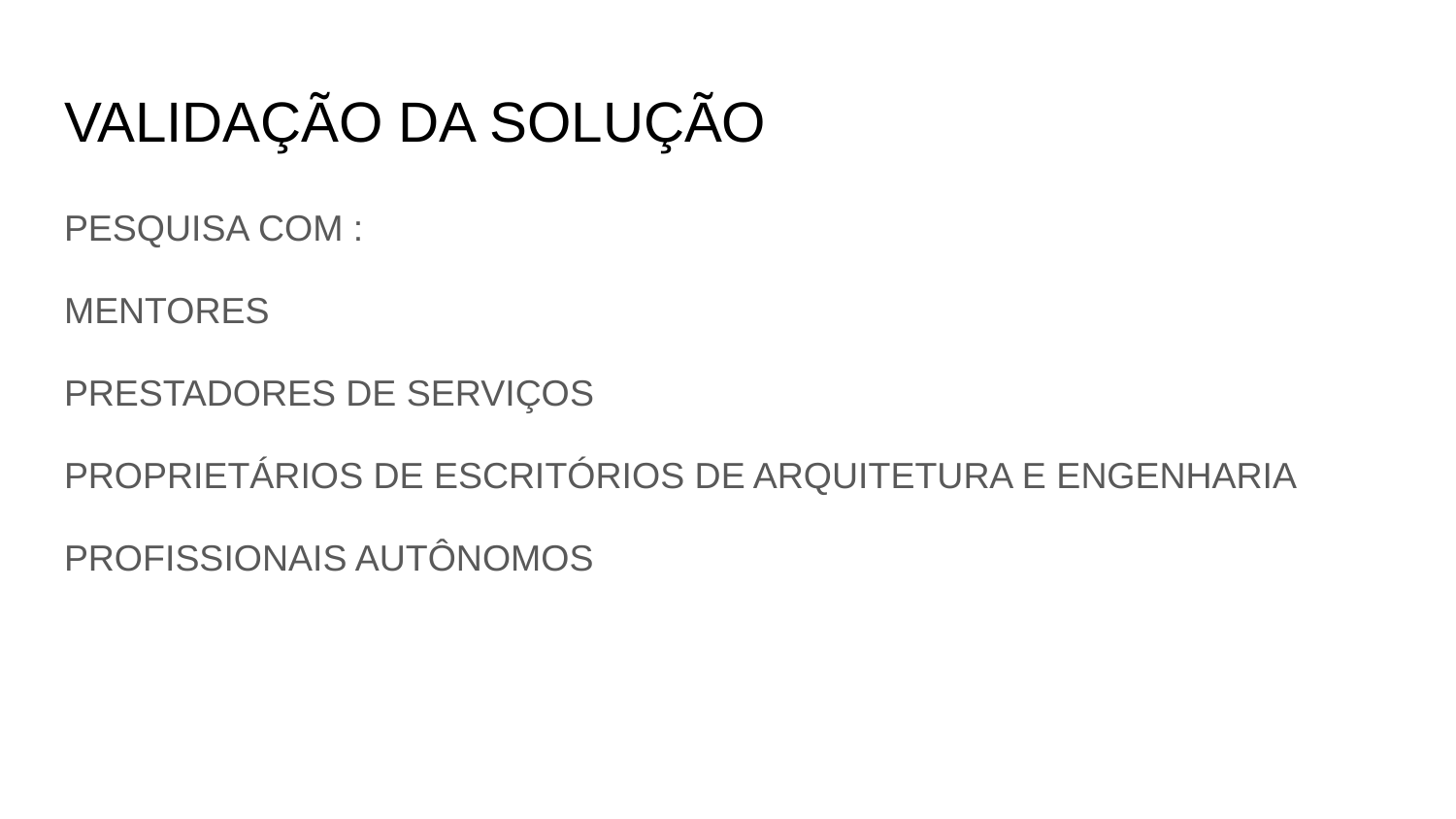

# VALIDAÇÃO DA SOLUÇÃO
PESQUISA COM :
MENTORES
PRESTADORES DE SERVIÇOS
PROPRIETÁRIOS DE ESCRITÓRIOS DE ARQUITETURA E ENGENHARIA
PROFISSIONAIS AUTÔNOMOS